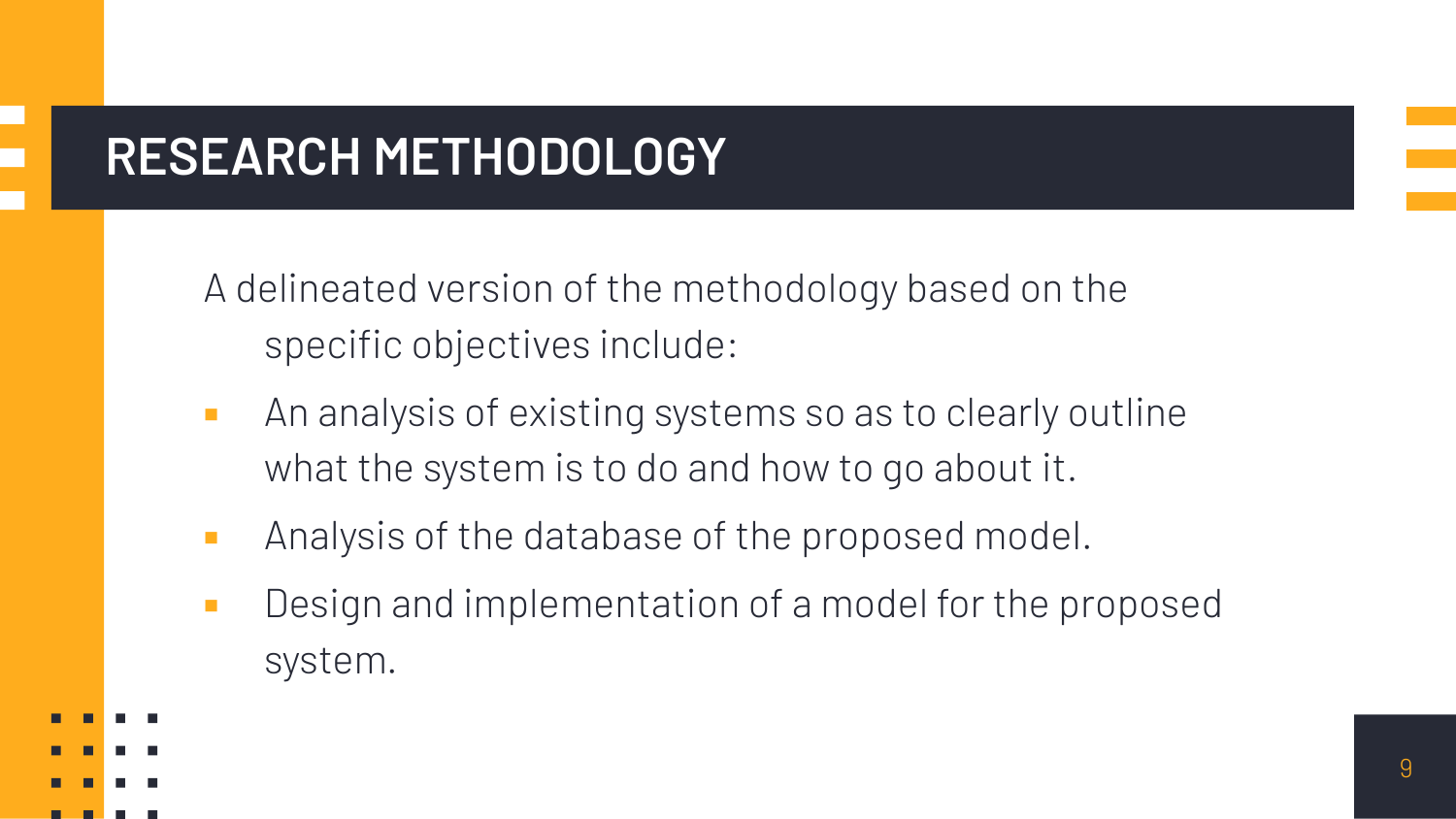

# RESEARCH METHODOLOGY
A delineated version of the methodology based on the specific objectives include:
An analysis of existing systems so as to clearly outline what the system is to do and how to go about it.
Analysis of the database of the proposed model.
Design and implementation of a model for the proposed system.

9